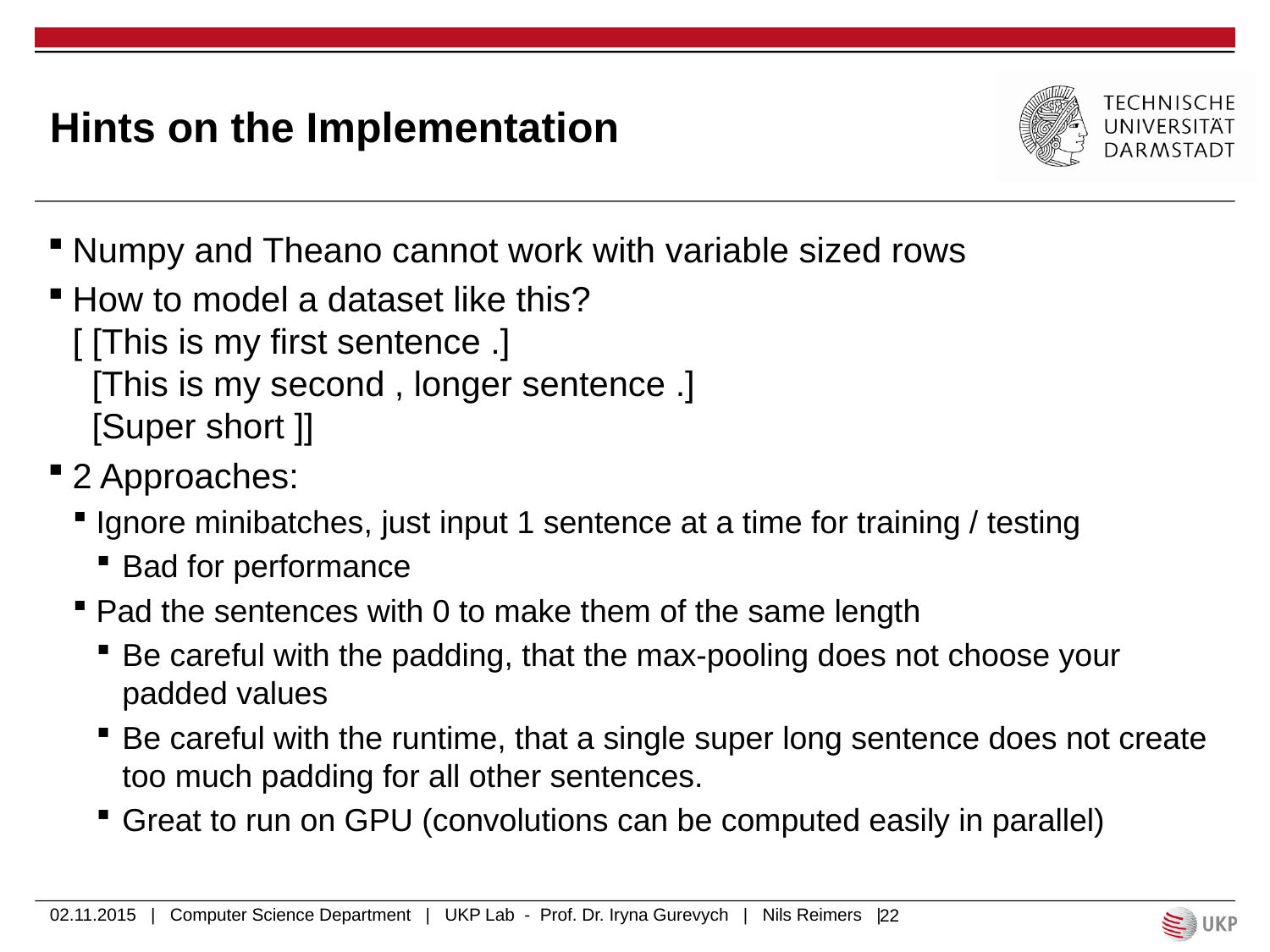

# Hints on the Implementation
Numpy and Theano cannot work with variable sized rows
How to model a dataset like this?
[ [This is my first sentence .]
  [This is my second , longer sentence .]
  [Super short ]]
2 Approaches:
Ignore minibatches, just input 1 sentence at a time for training / testing
Bad for performance
Pad the sentences with 0 to make them of the same length
Be careful with the padding, that the max-pooling does not choose your padded values
Be careful with the runtime, that a single super long sentence does not create too much padding for all other sentences.
Great to run on GPU (convolutions can be computed easily in parallel)
02.11.2015   |   Computer Science Department   |   UKP Lab  -  Prof. Dr. Iryna Gurevych   |   Nils Reimers   |